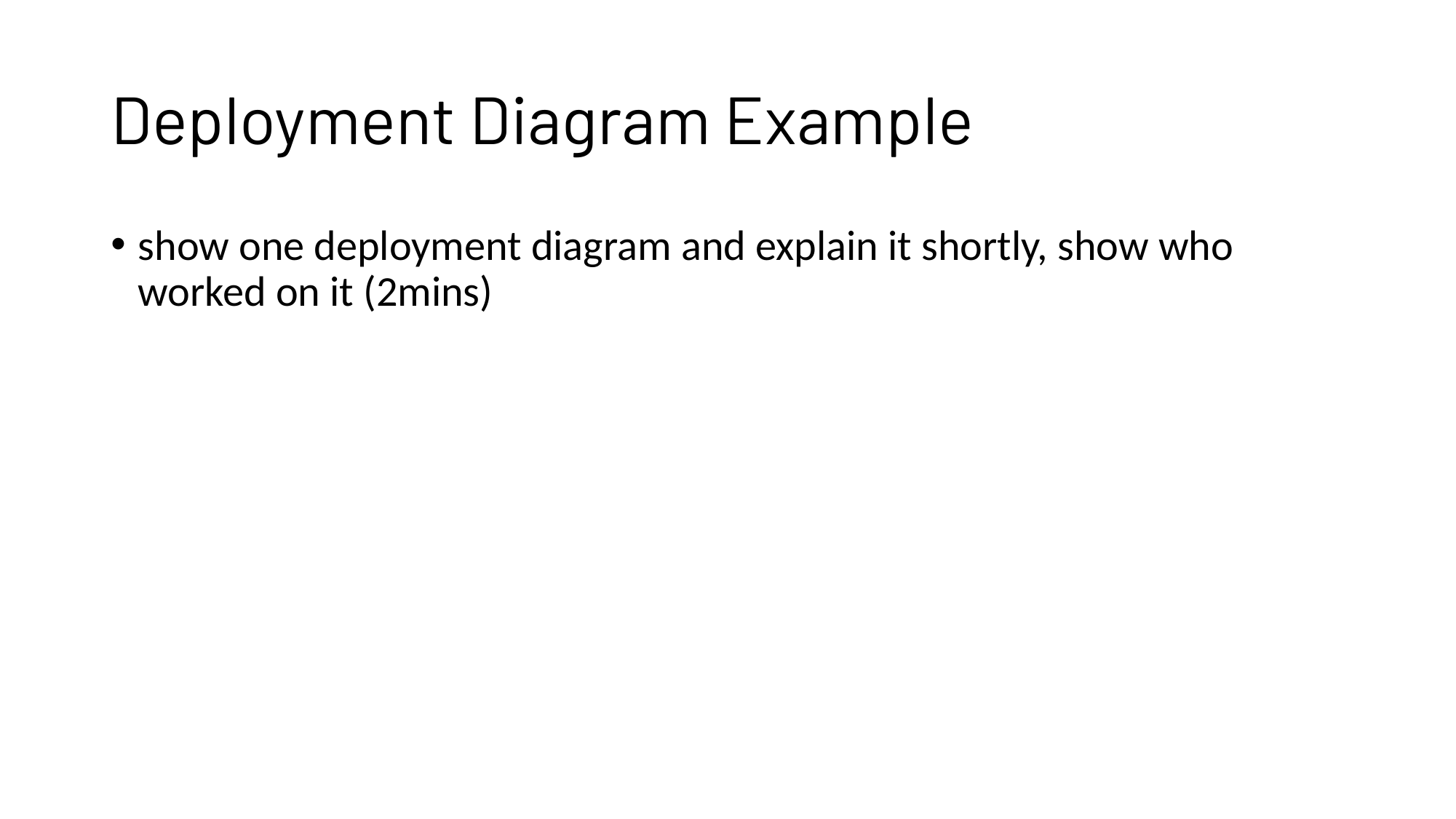

# Deployment Diagram Example
show one deployment diagram and explain it shortly, show who worked on it (2mins)